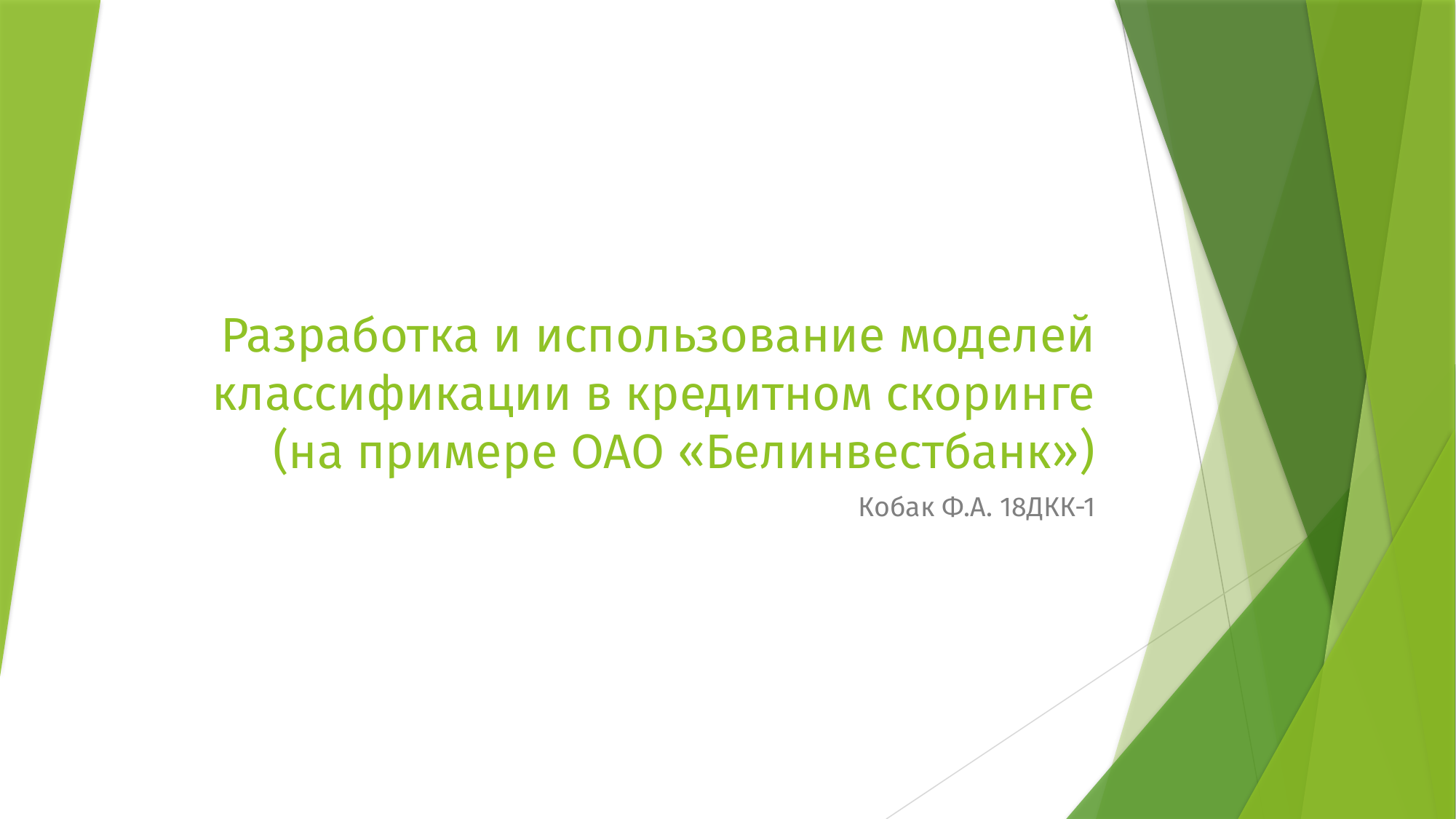

# Разработка и использование моделей классификации в кредитном скоринге (на примере ОАО «Белинвестбанк»)
Кобак Ф.А. 18ДКК-1